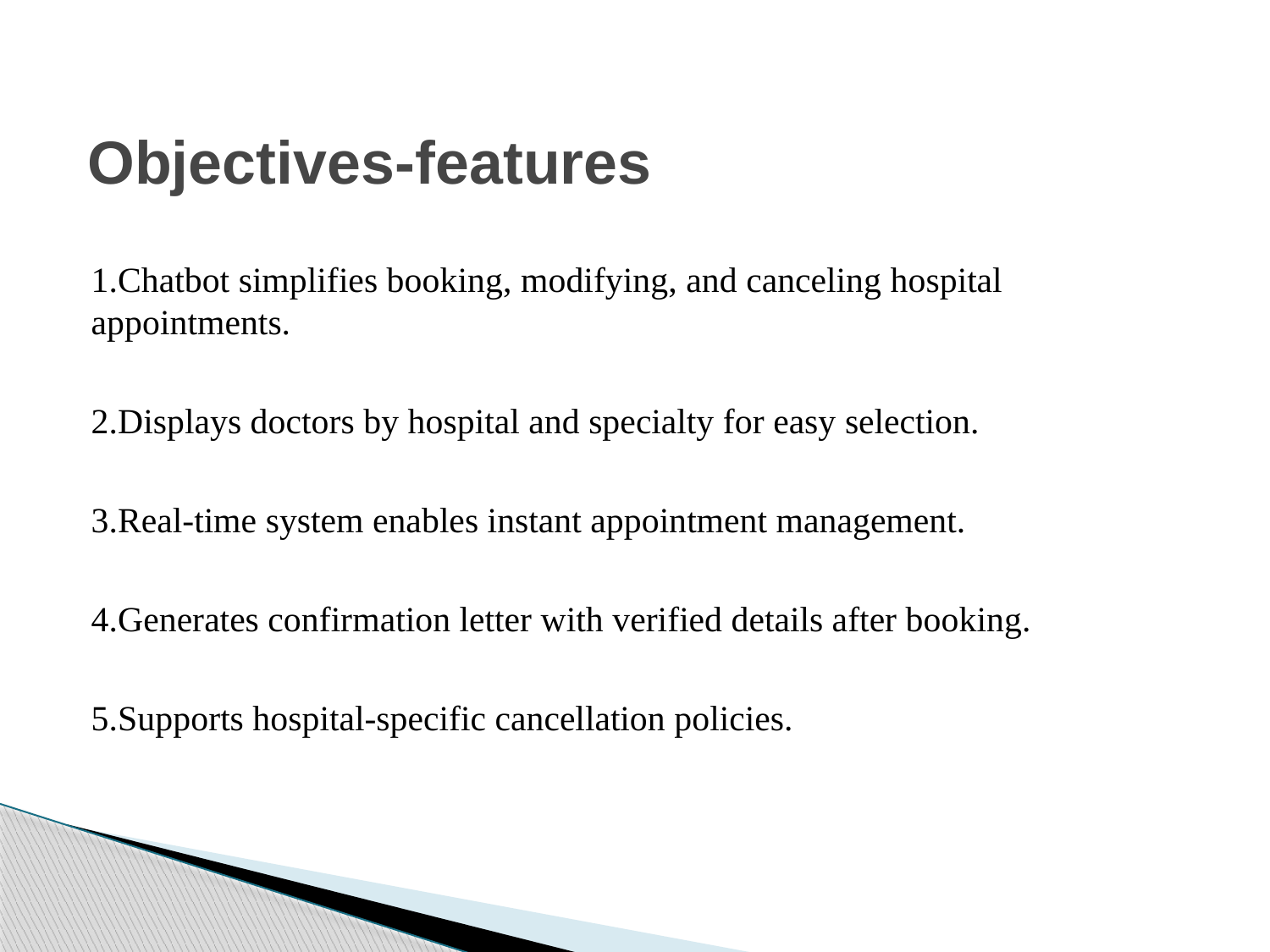

# Objectives-features
1.Chatbot simplifies booking, modifying, and canceling hospital appointments.

2.Displays doctors by hospital and specialty for easy selection.

3.Real-time system enables instant appointment management.

4.Generates confirmation letter with verified details after booking.

5.Supports hospital-specific cancellation policies.